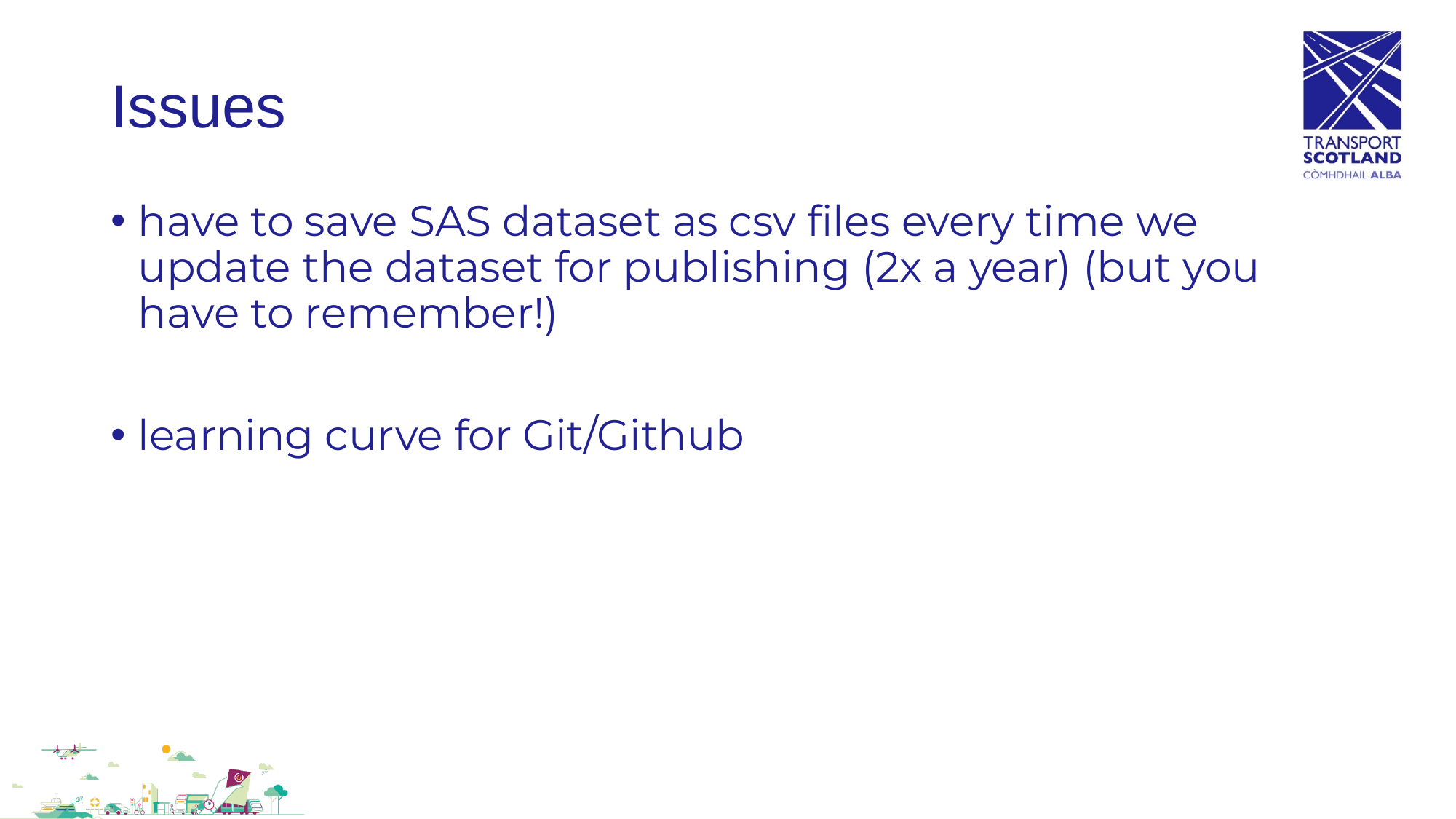

# Issues
have to save SAS dataset as csv files every time we update the dataset for publishing (2x a year) (but you have to remember!)

learning curve for Git/Github